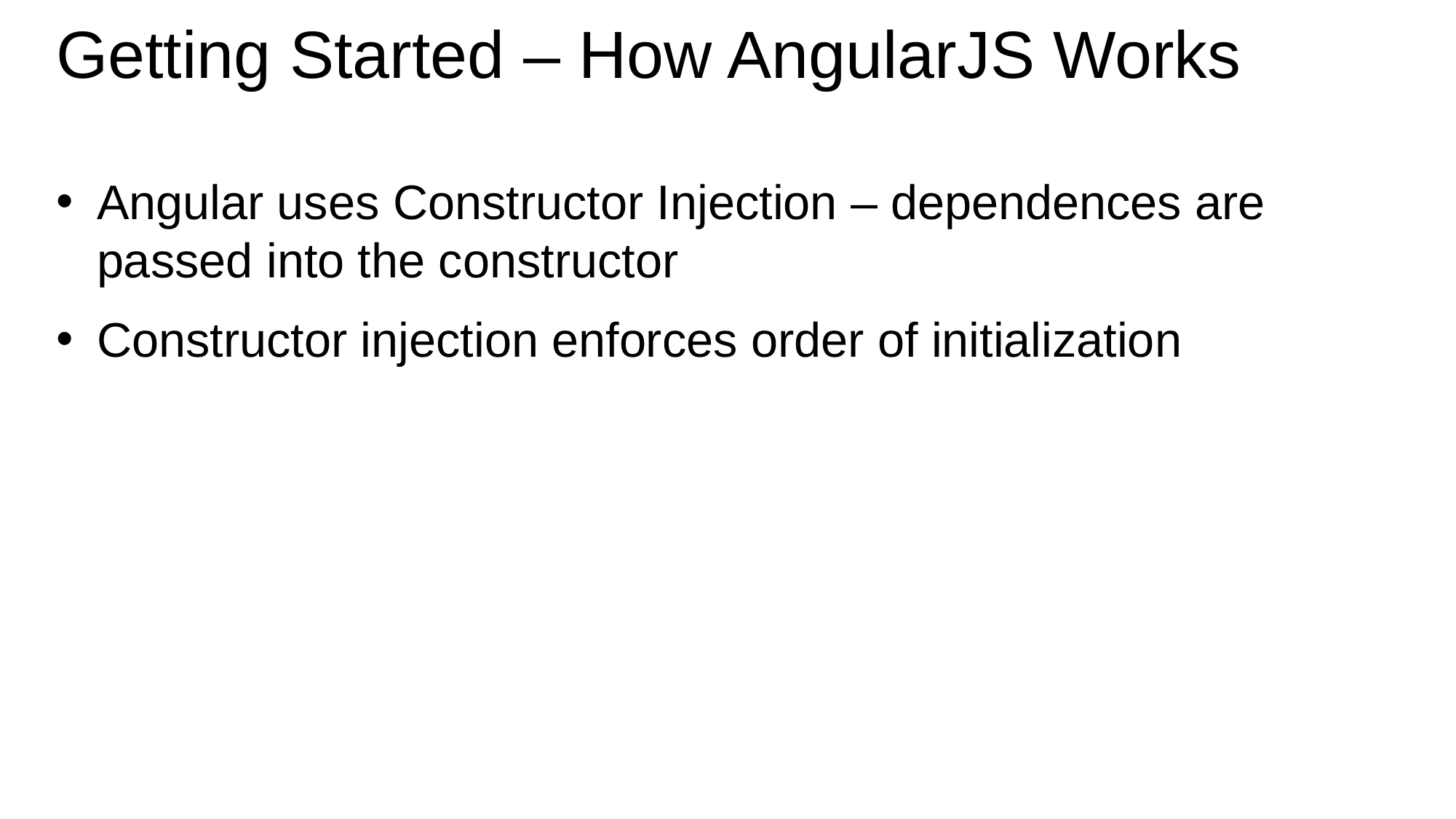

# Getting Started – How AngularJS Works
Angular uses Constructor Injection – dependences are passed into the constructor
Constructor injection enforces order of initialization